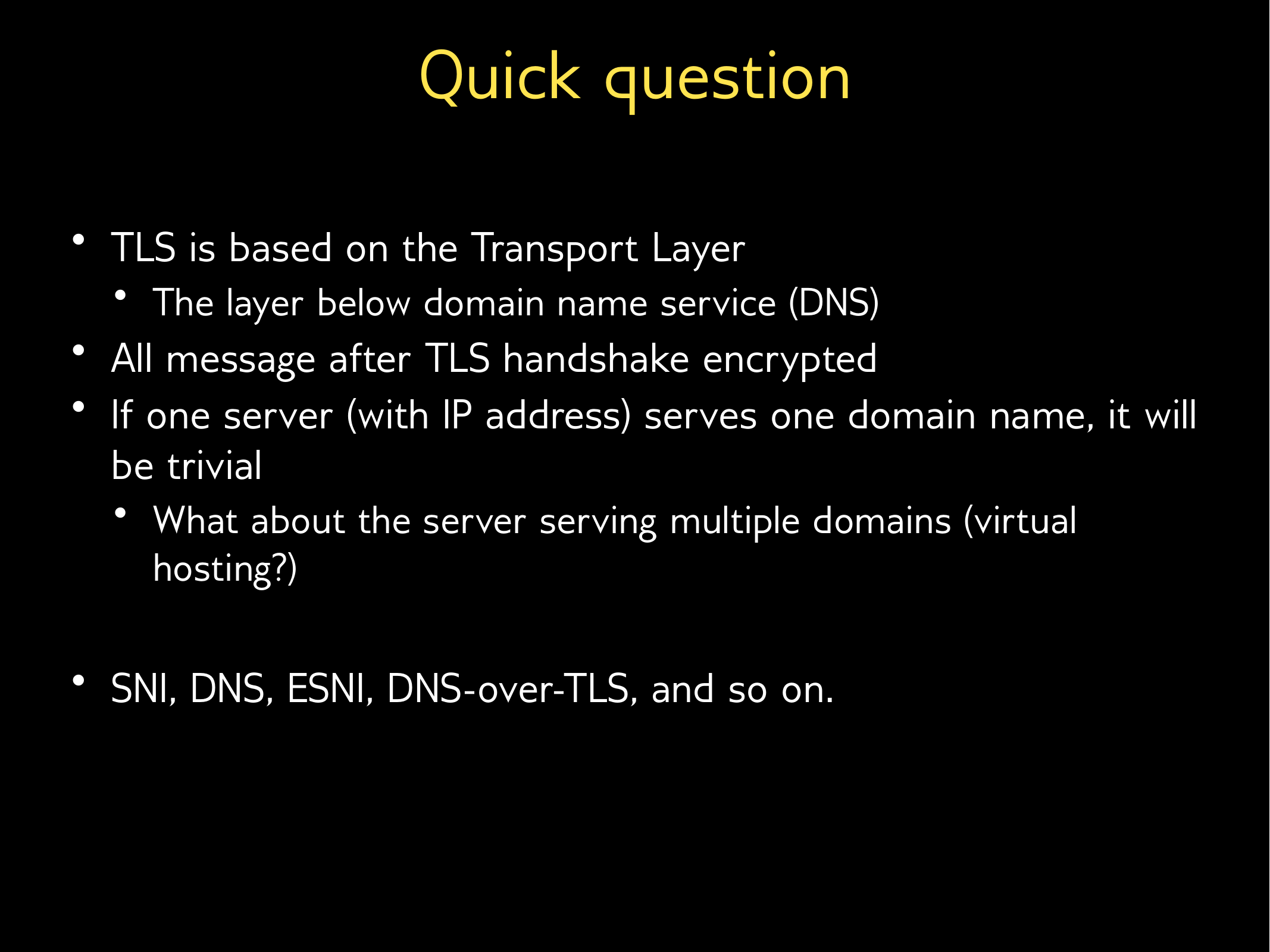

# Quick question
TLS is based on the Transport Layer
The layer below domain name service (DNS)
All message after TLS handshake encrypted
If one server (with IP address) serves one domain name, it will be trivial
What about the server serving multiple domains (virtual hosting?)

SNI, DNS, ESNI, DNS-over-TLS, and so on.
10